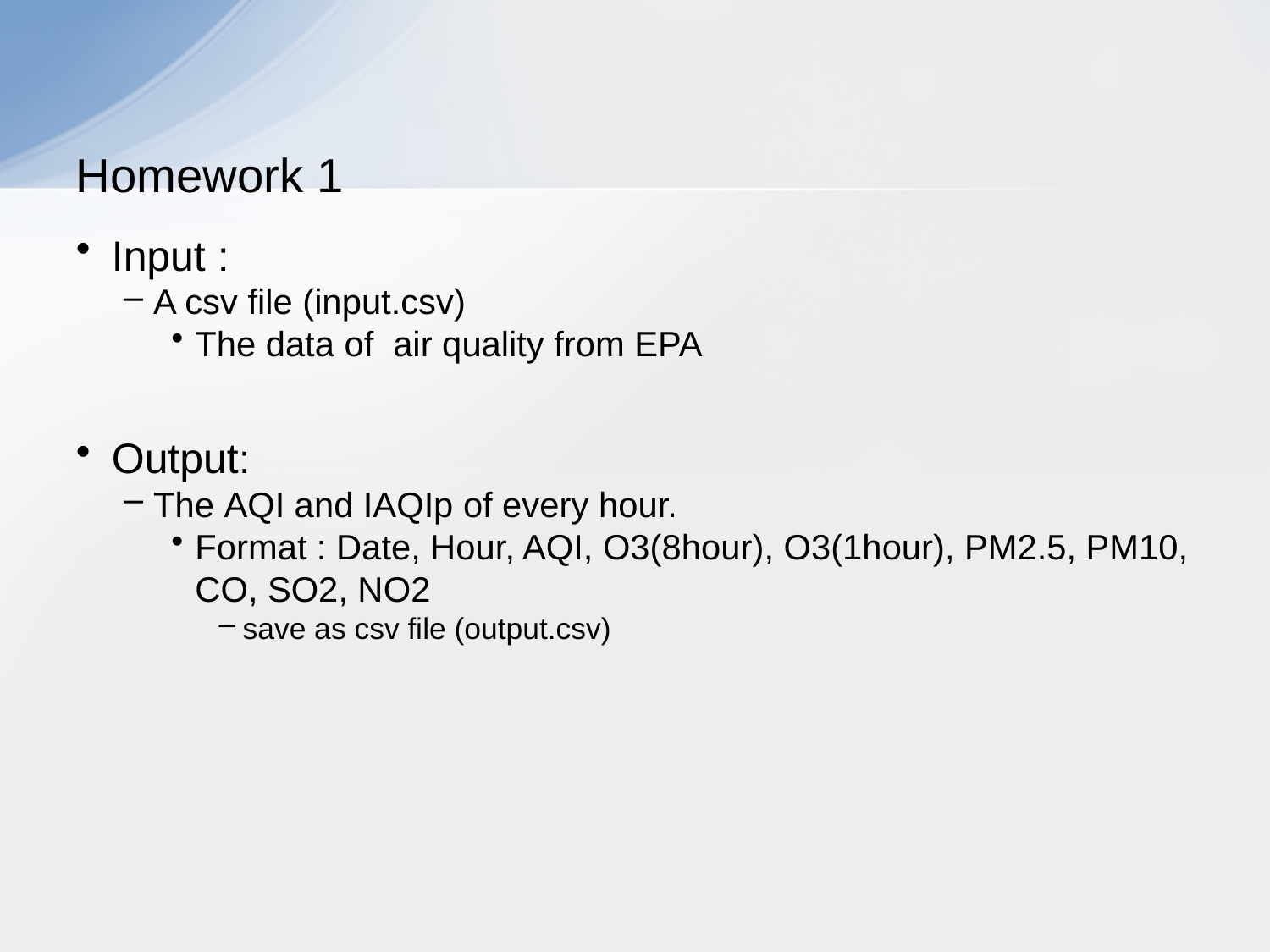

# Homework 1
Input :
A csv file (input.csv)
The data of  air quality from EPA

Output:
The AQI and IAQIp of every hour.
Format : Date, Hour, AQI, O3(8hour), O3(1hour), PM2.5, PM10, CO, SO2, NO2
save as csv file (output.csv)